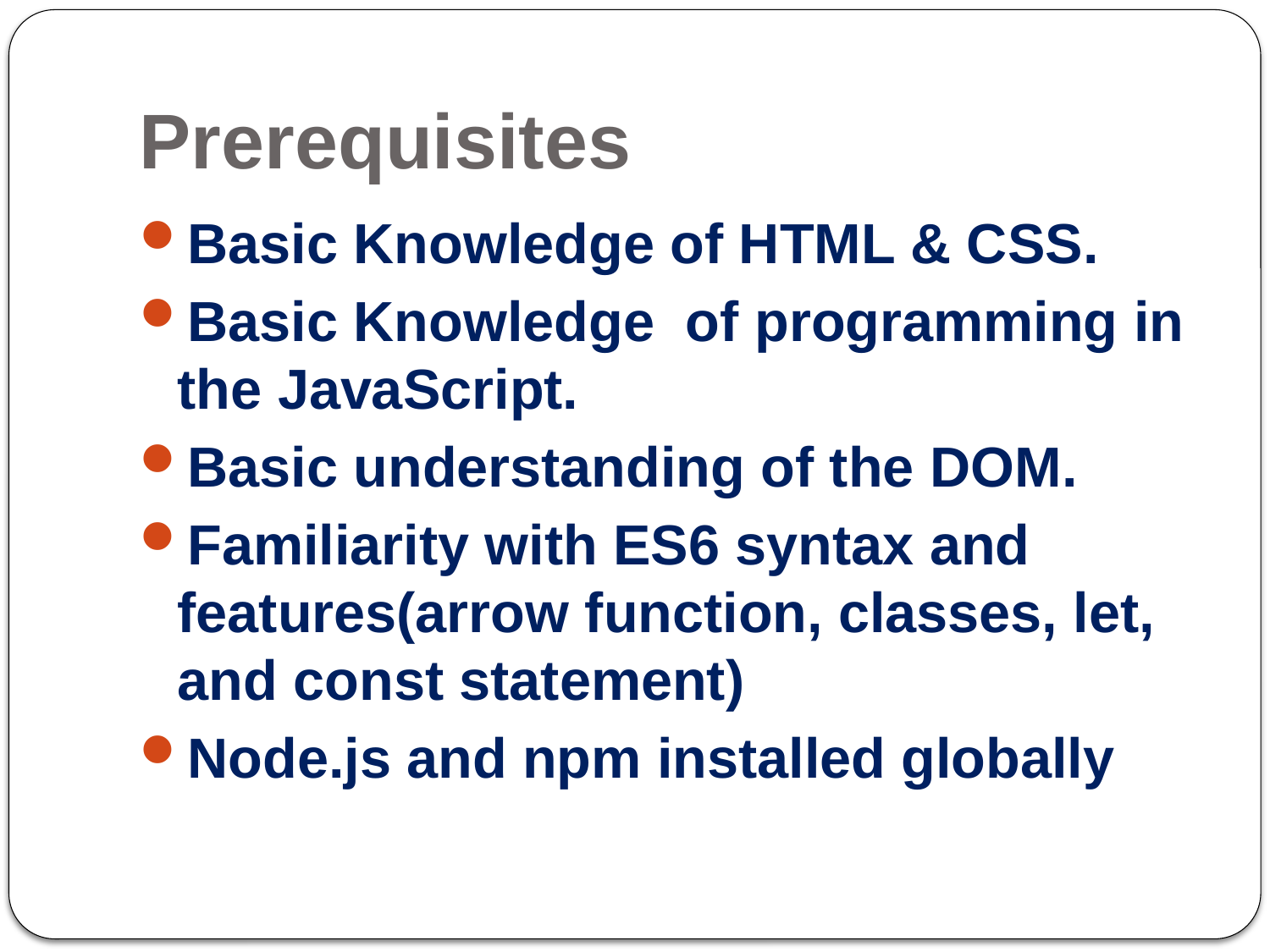

# Prerequisites
Basic Knowledge of HTML & CSS.
Basic Knowledge  of programming in the JavaScript.
Basic understanding of the DOM.
Familiarity with ES6 syntax and features(arrow function, classes, let, and const statement)
Node.js and npm installed globally